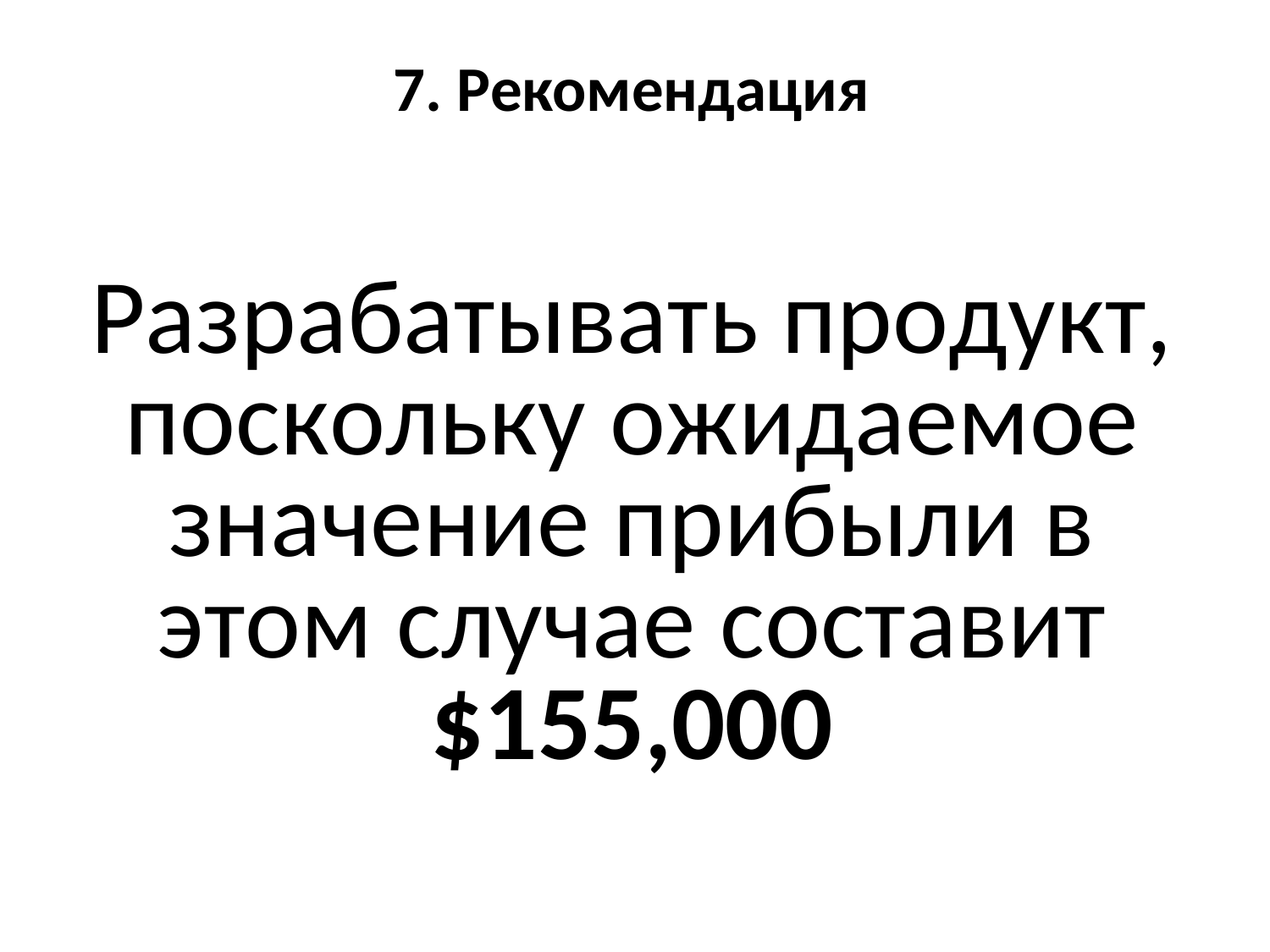

7. Рекомендация
Разрабатывать продукт, поскольку ожидаемое значение прибыли в этом случае составит $155,000